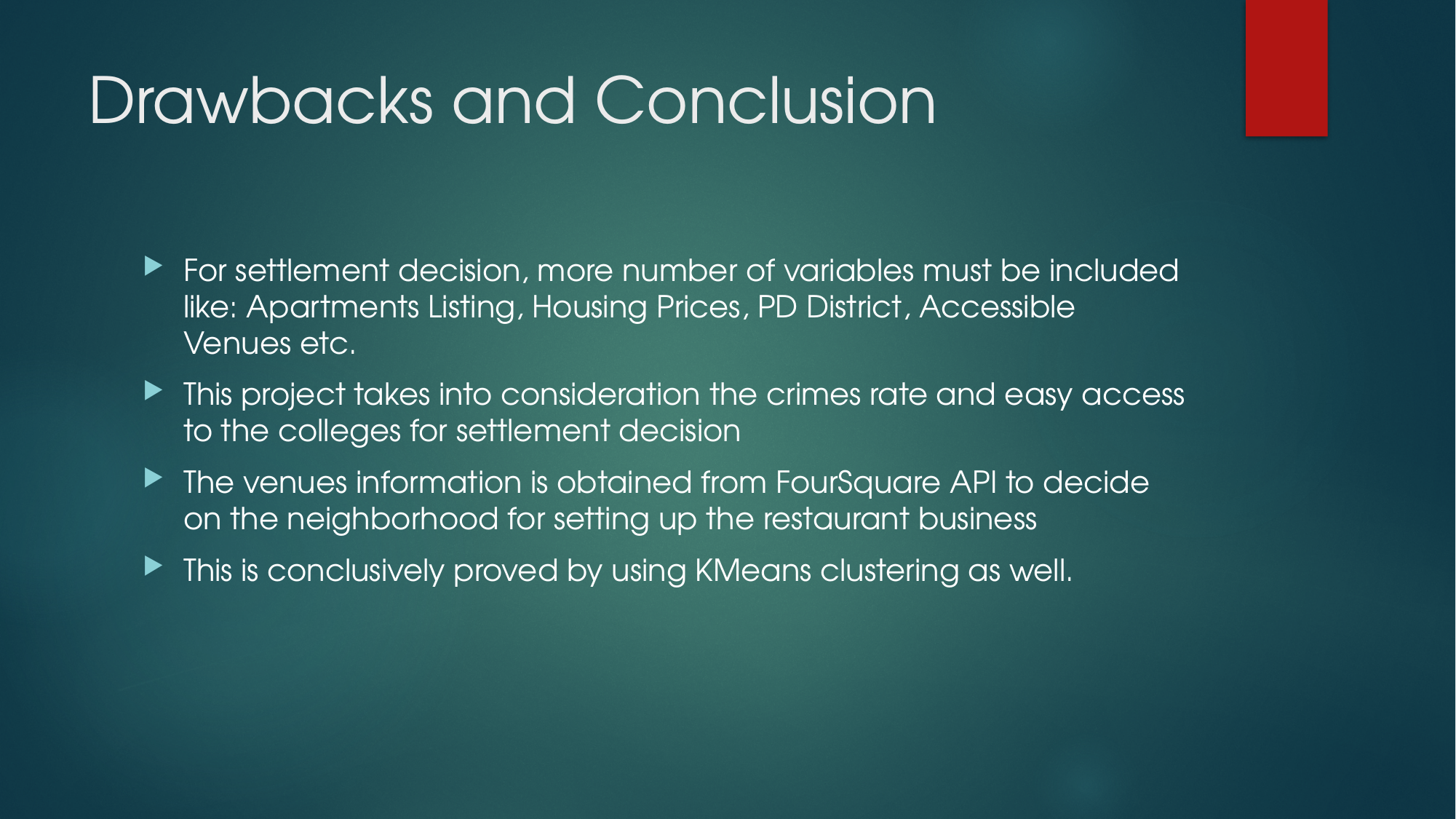

# Drawbacks and Conclusion
For settlement decision, more number of variables must be included like: Apartments Listing, Housing Prices, PD District, Accessible Venues etc.
This project takes into consideration the crimes rate and easy access to the colleges for settlement decision
The venues information is obtained from FourSquare API to decide on the neighborhood for setting up the restaurant business
This is conclusively proved by using KMeans clustering as well.